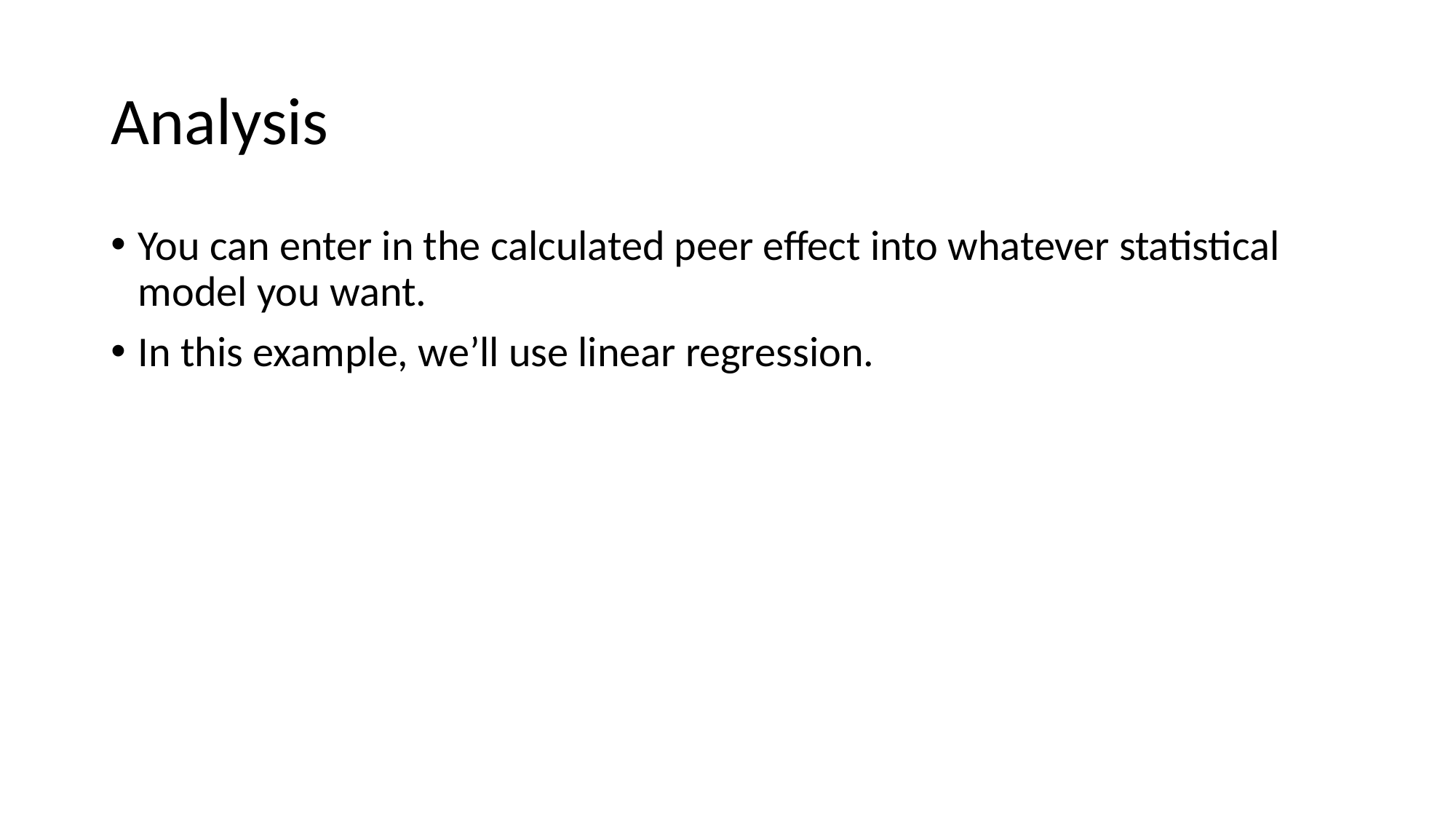

# Analysis
You can enter in the calculated peer effect into whatever statistical model you want.
In this example, we’ll use linear regression.